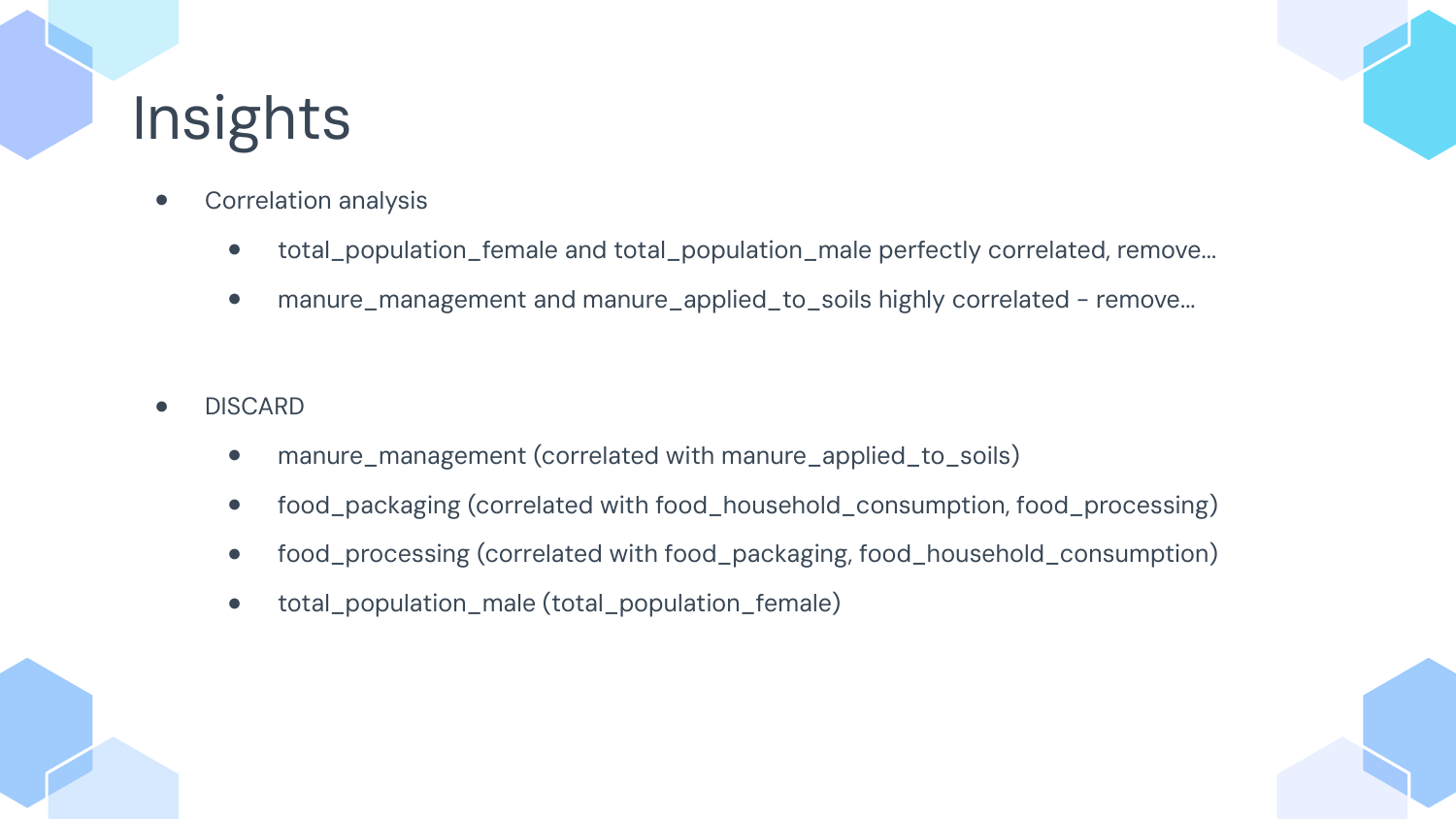

Insights
Correlation analysis
total_population_female and total_population_male perfectly correlated, remove...
manure_management and manure_applied_to_soils highly correlated - remove...

DISCARD
manure_management (correlated with manure_applied_to_soils)
food_packaging (correlated with food_household_consumption, food_processing)
food_processing (correlated with food_packaging, food_household_consumption)
total_population_male (total_population_female)